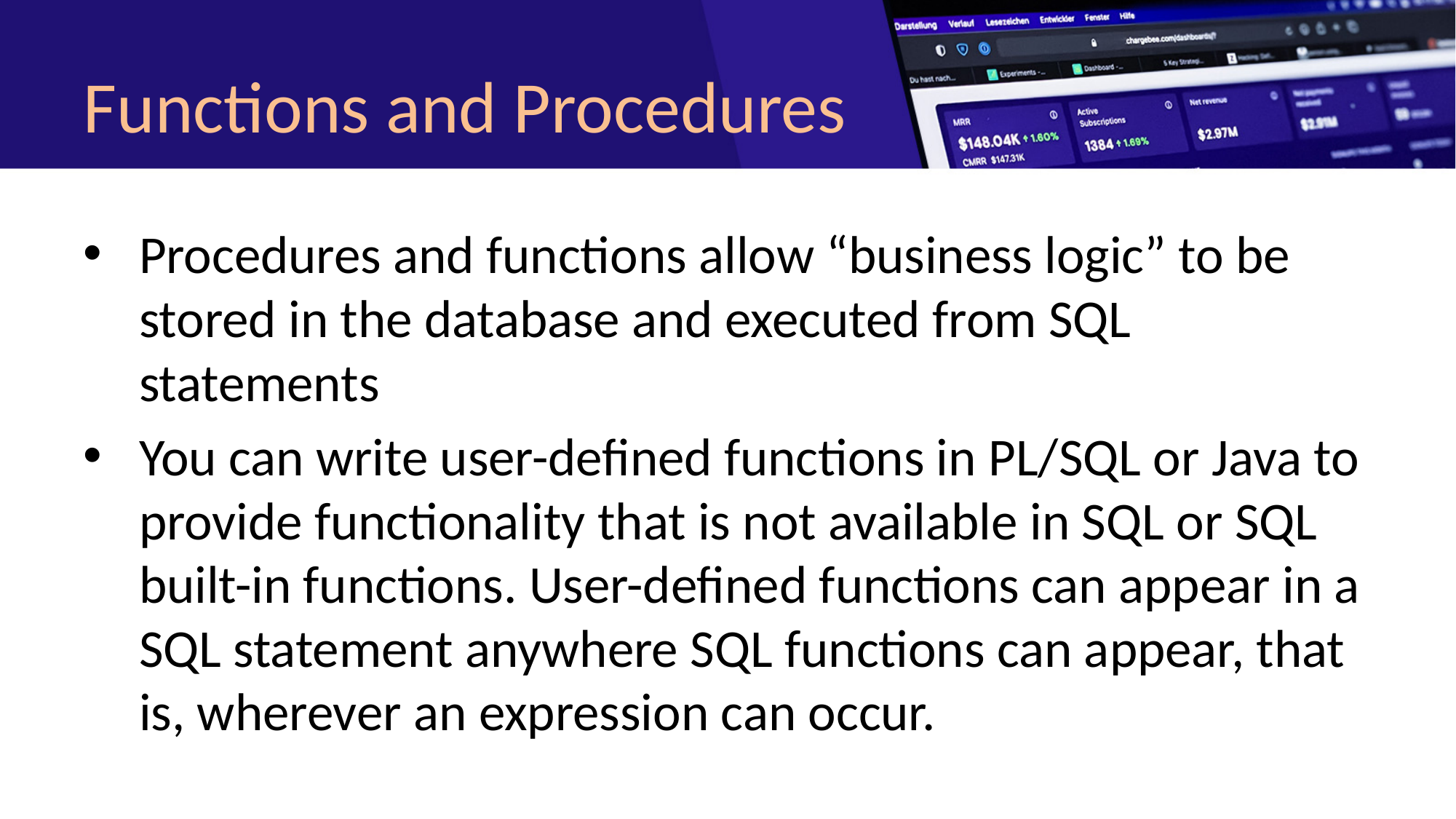

# Functions and Procedures
Procedures and functions allow “business logic” to be stored in the database and executed from SQL statements
You can write user-defined functions in PL/SQL or Java to provide functionality that is not available in SQL or SQL built-in functions. User-defined functions can appear in a SQL statement anywhere SQL functions can appear, that is, wherever an expression can occur.